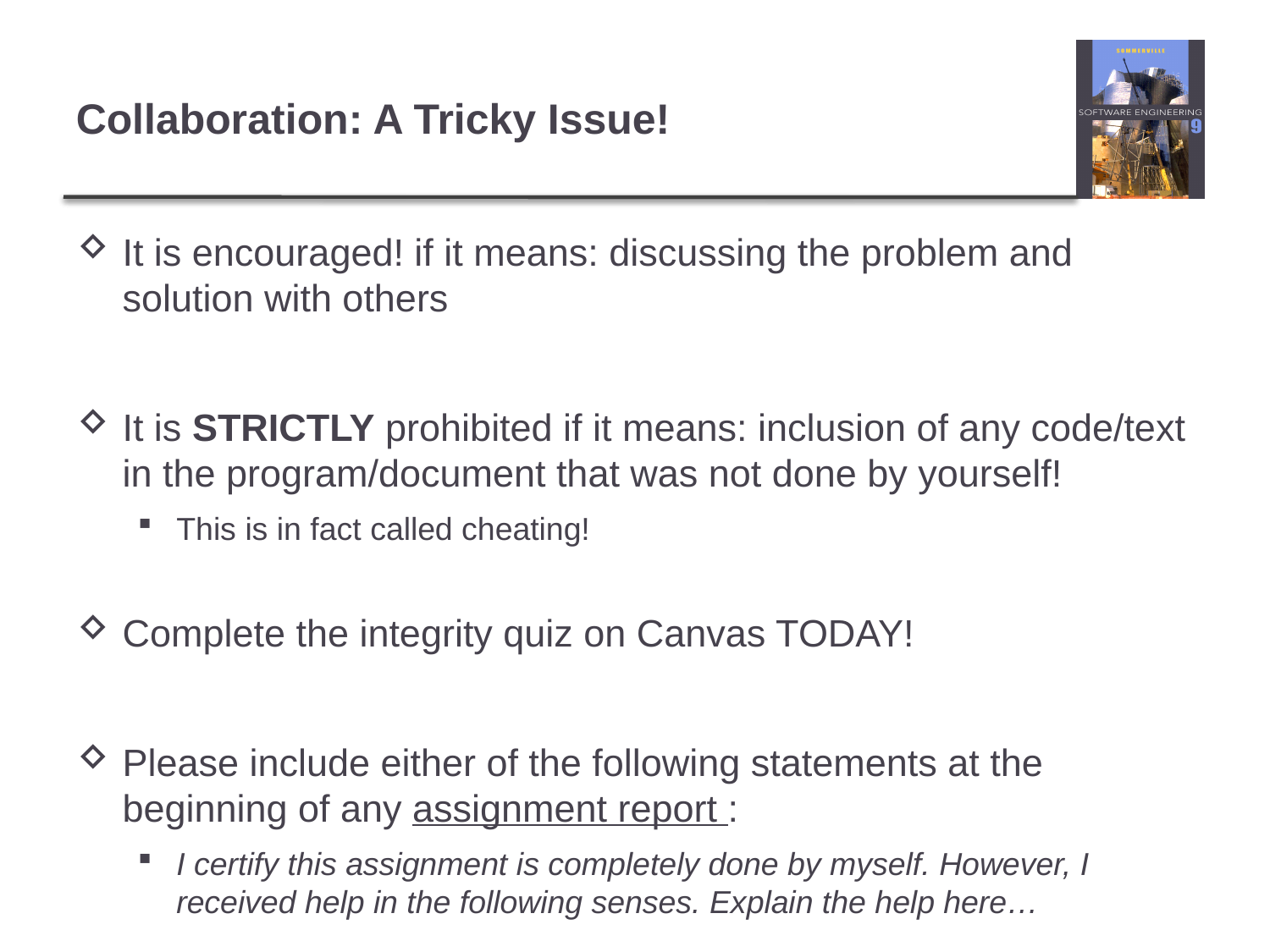

Collaboration: A Tricky Issue!
It is encouraged! if it means: discussing the problem and solution with others

It is STRICTLY prohibited if it means: inclusion of any code/text in the program/document that was not done by yourself!
This is in fact called cheating!

Complete the integrity quiz on Canvas TODAY!

Please include either of the following statements at the beginning of any assignment report :
I certify this assignment is completely done by myself. However, I received help in the following senses. Explain the help here…